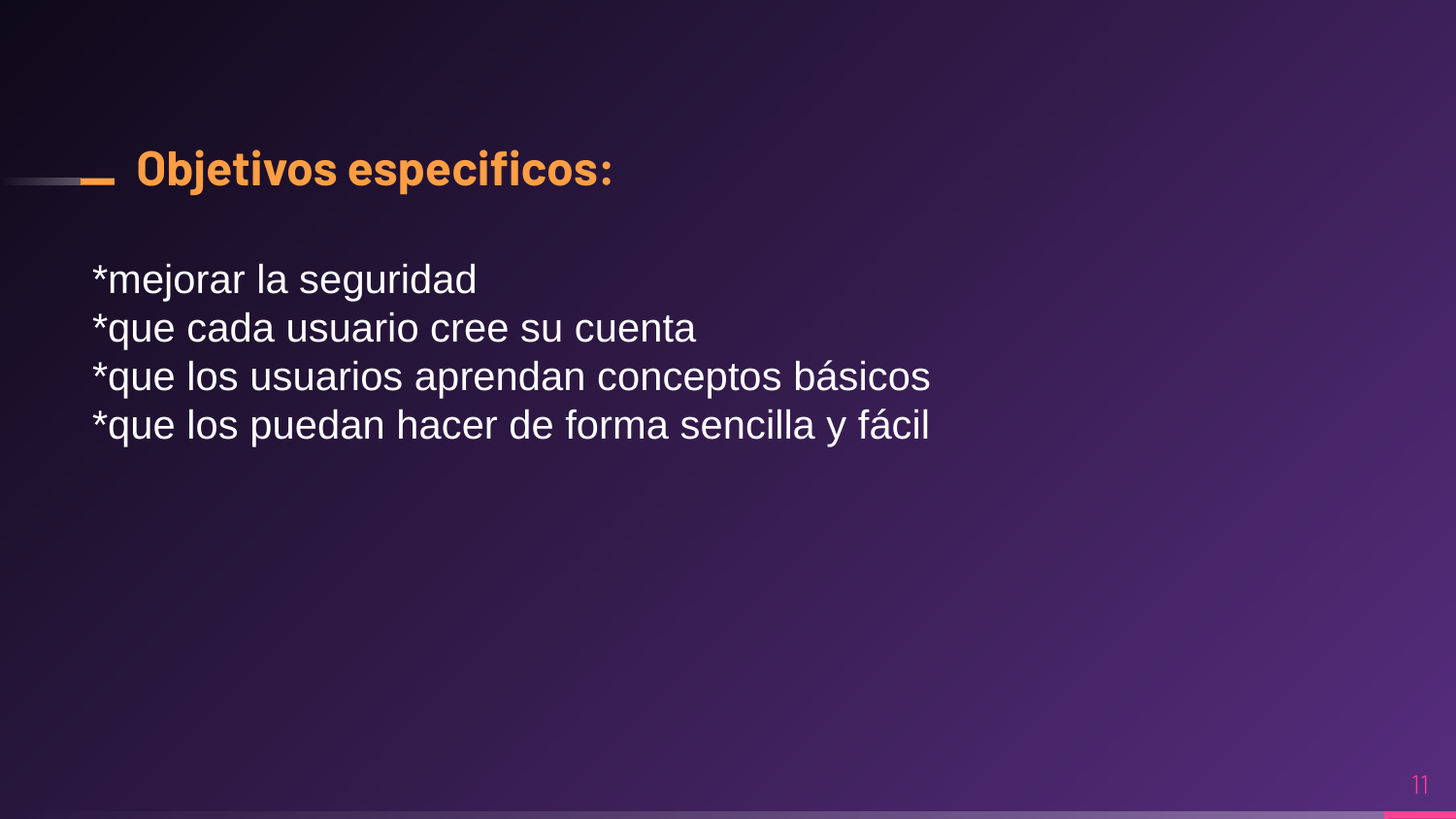

# Objetivos especificos:
*mejorar la seguridad
*que cada usuario cree su cuenta
*que los usuarios aprendan conceptos básicos
*que los puedan hacer de forma sencilla y fácil
11